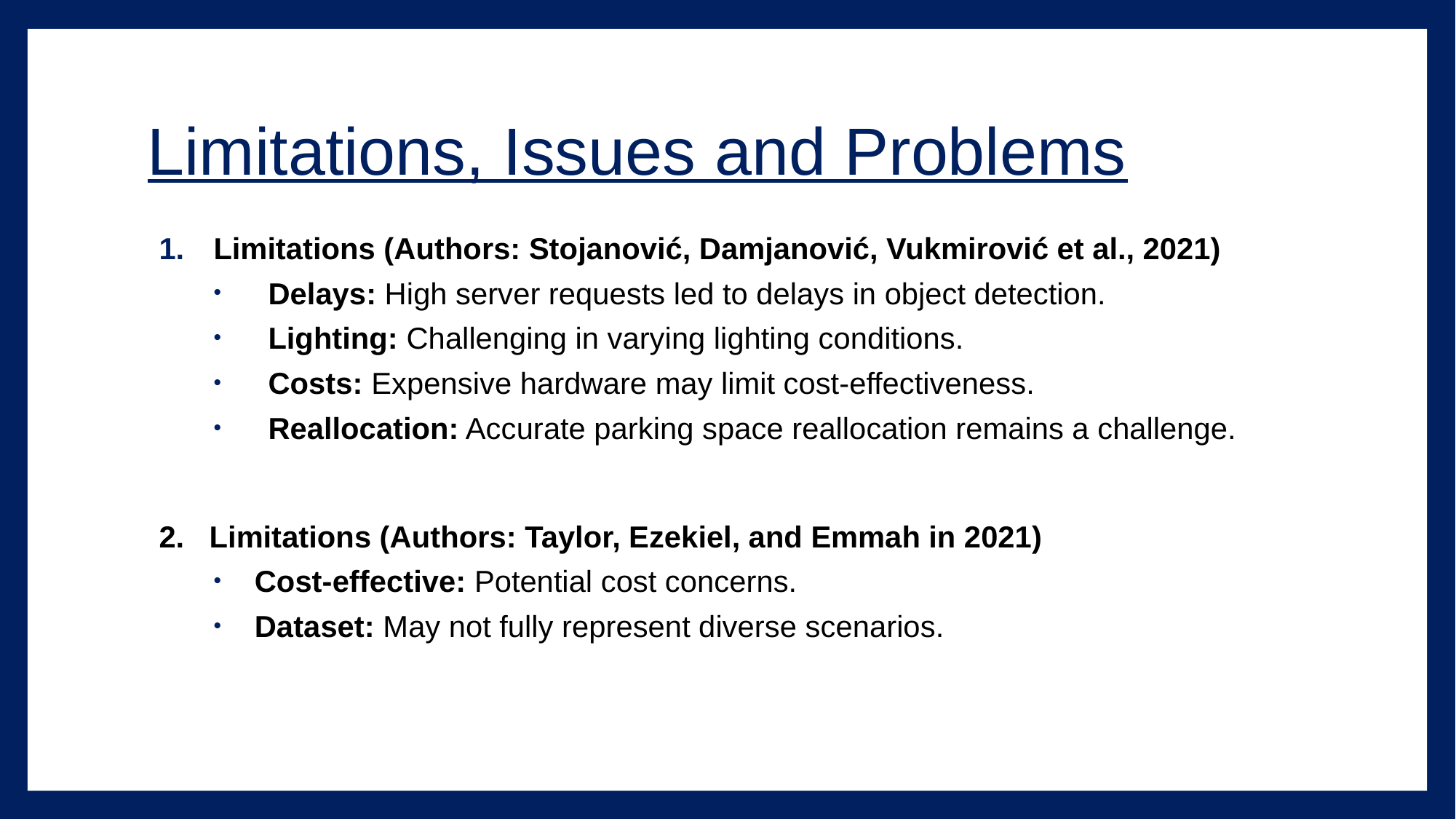

# Limitations, Issues and Problems
Limitations (Authors: Stojanović, Damjanović, Vukmirović et al., 2021)
Delays: High server requests led to delays in object detection.
Lighting: Challenging in varying lighting conditions.
Costs: Expensive hardware may limit cost-effectiveness.
Reallocation: Accurate parking space reallocation remains a challenge.

2.   Limitations (Authors: Taylor, Ezekiel, and Emmah in 2021)
Cost-effective: Potential cost concerns.
Dataset: May not fully represent diverse scenarios.